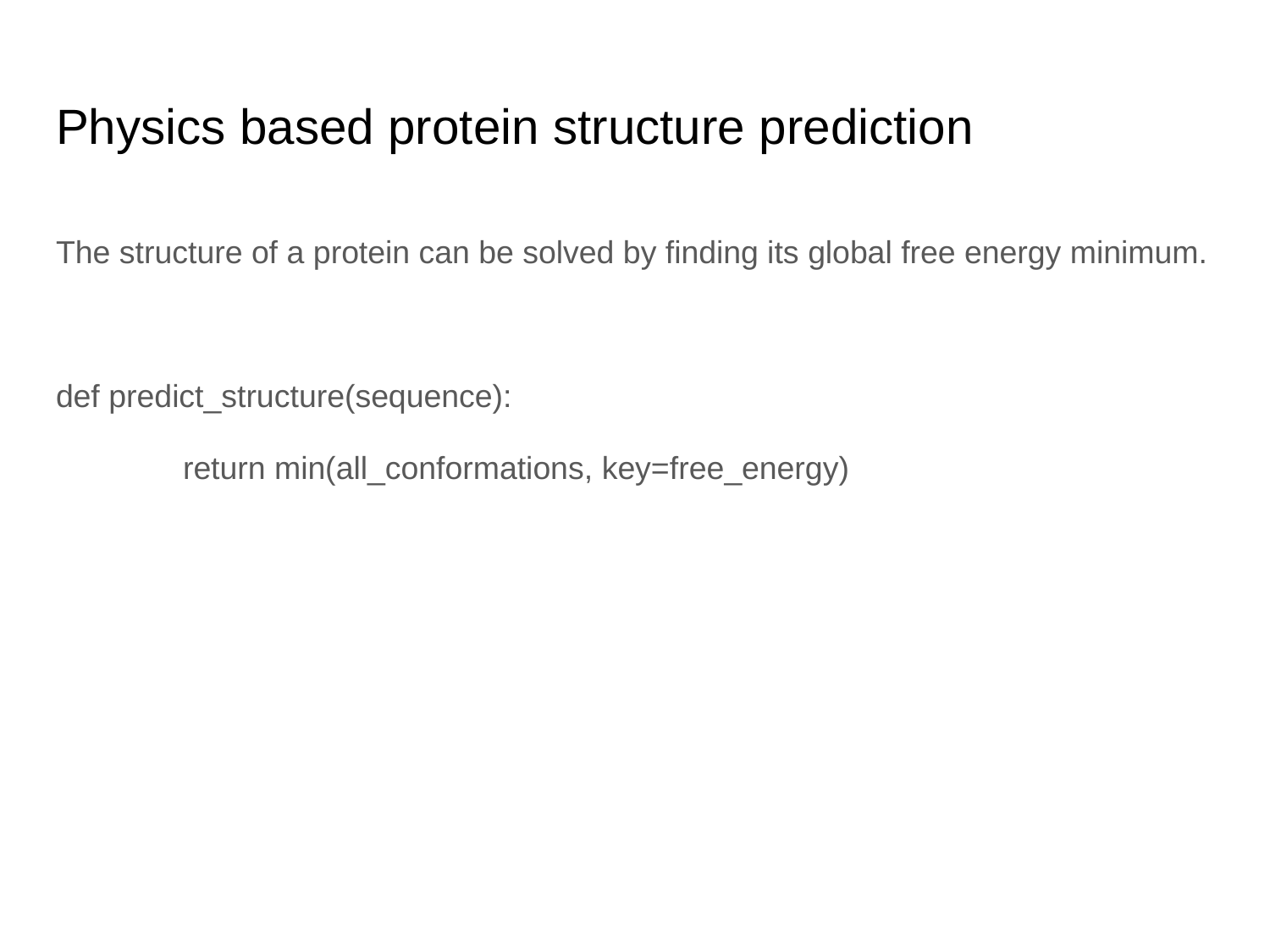

# Physics based protein structure prediction
The structure of a protein can be solved by finding its global free energy minimum.

def predict_structure(sequence):
	return min(all_conformations, key=free_energy)